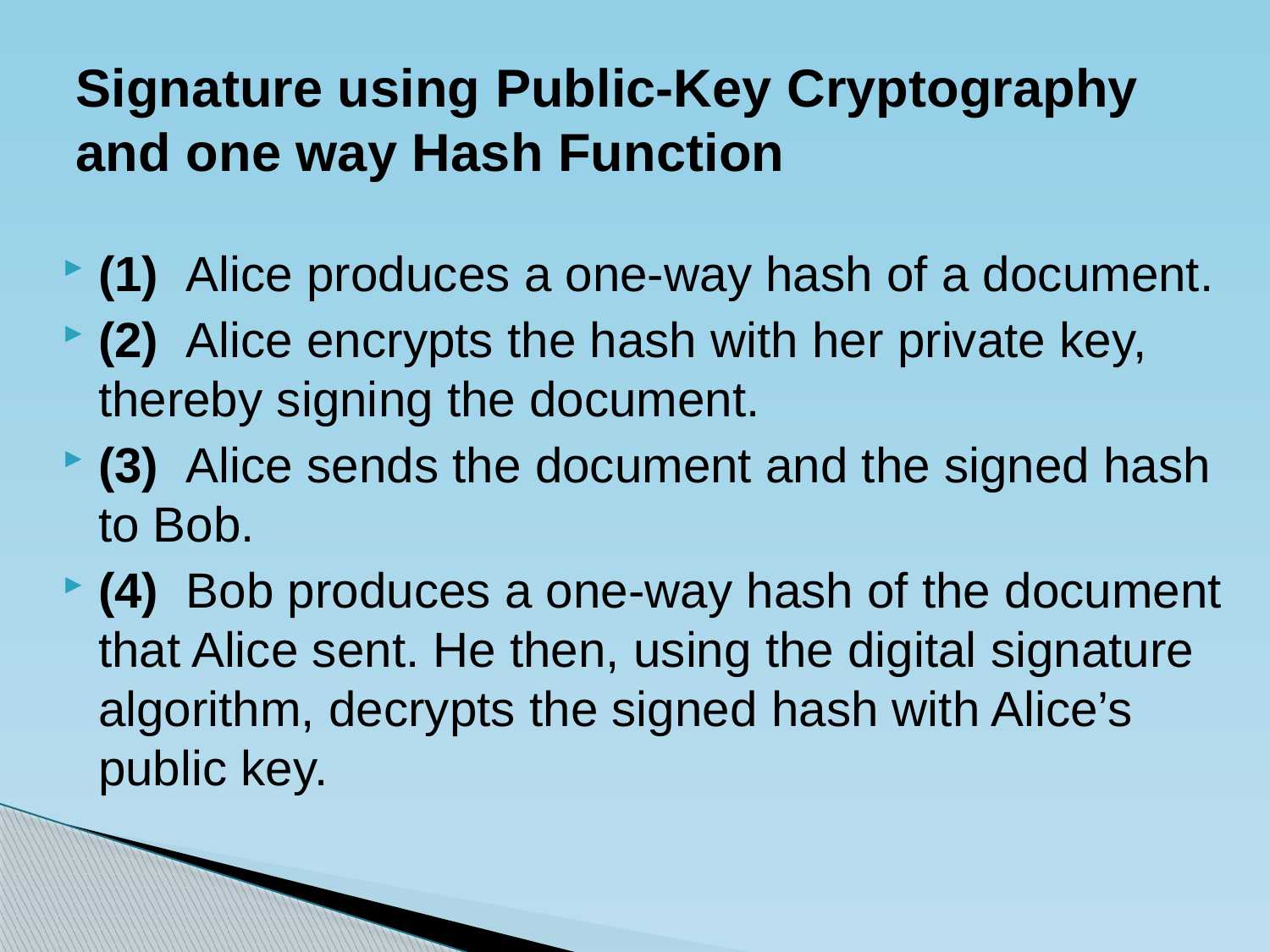

# Signature using Public-Key Cryptography and one way Hash Function
(1)  Alice produces a one-way hash of a document.
(2)  Alice encrypts the hash with her private key, thereby signing the document.
(3)  Alice sends the document and the signed hash to Bob.
(4)  Bob produces a one-way hash of the document that Alice sent. He then, using the digital signature algorithm, decrypts the signed hash with Alice’s public key.